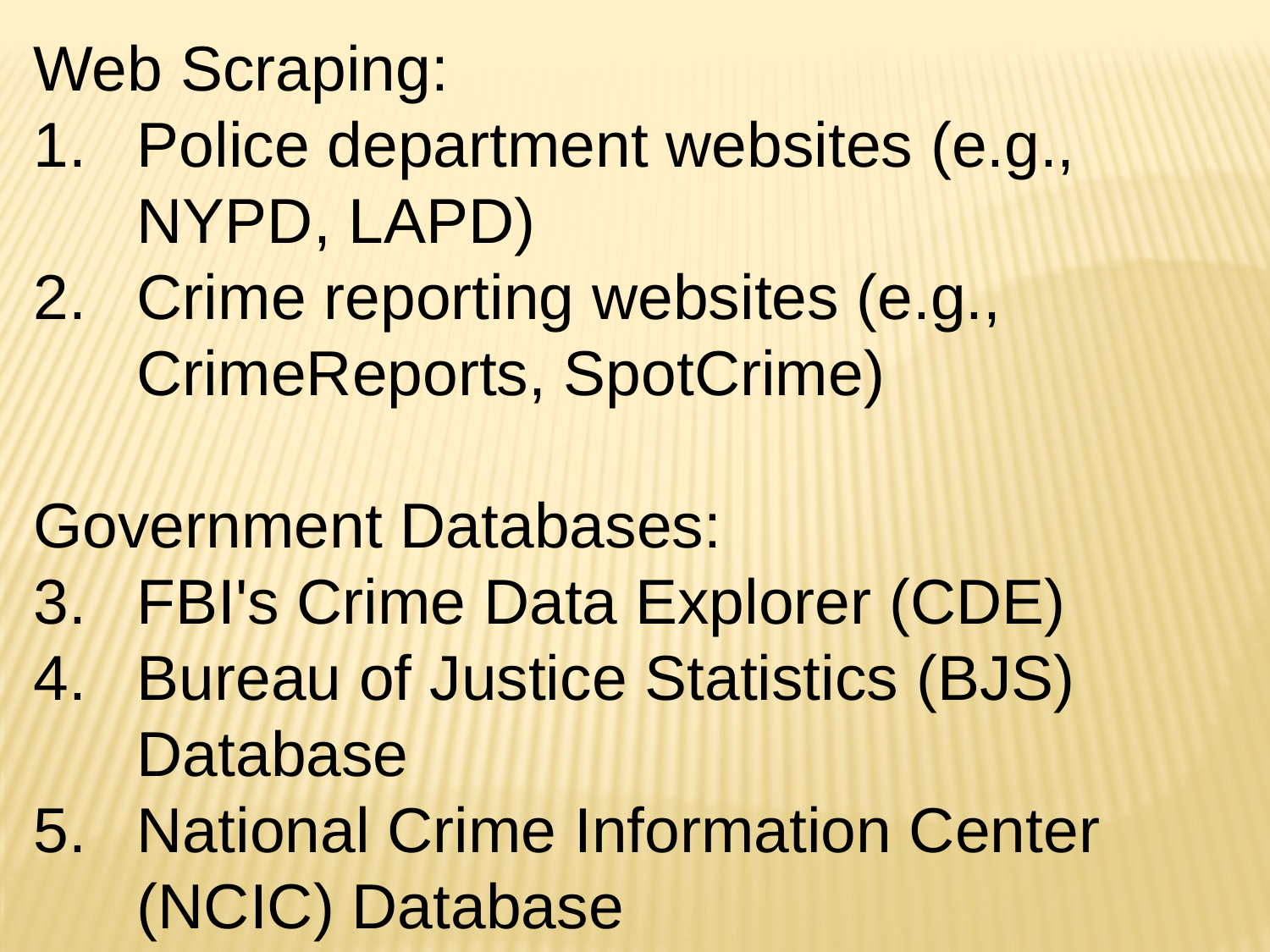

Web Scraping:
Police department websites (e.g., NYPD, LAPD)
Crime reporting websites (e.g., CrimeReports, SpotCrime)

Government Databases:
FBI's Crime Data Explorer (CDE)
Bureau of Justice Statistics (BJS) Database
National Crime Information Center (NCIC) Database